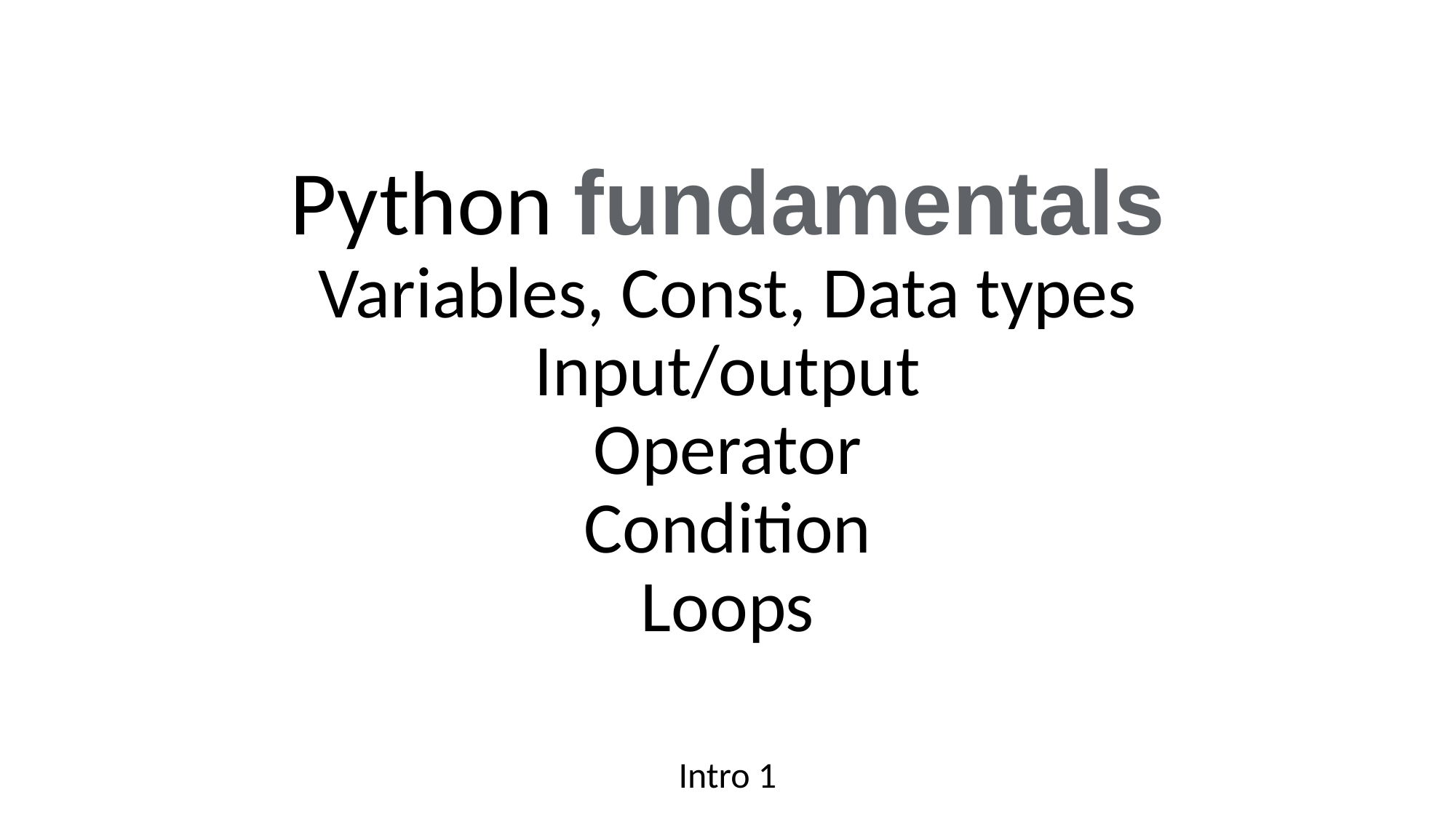

# Python fundamentals Variables, Const, Data types Input/output Operator Condition Loops
Intro 1